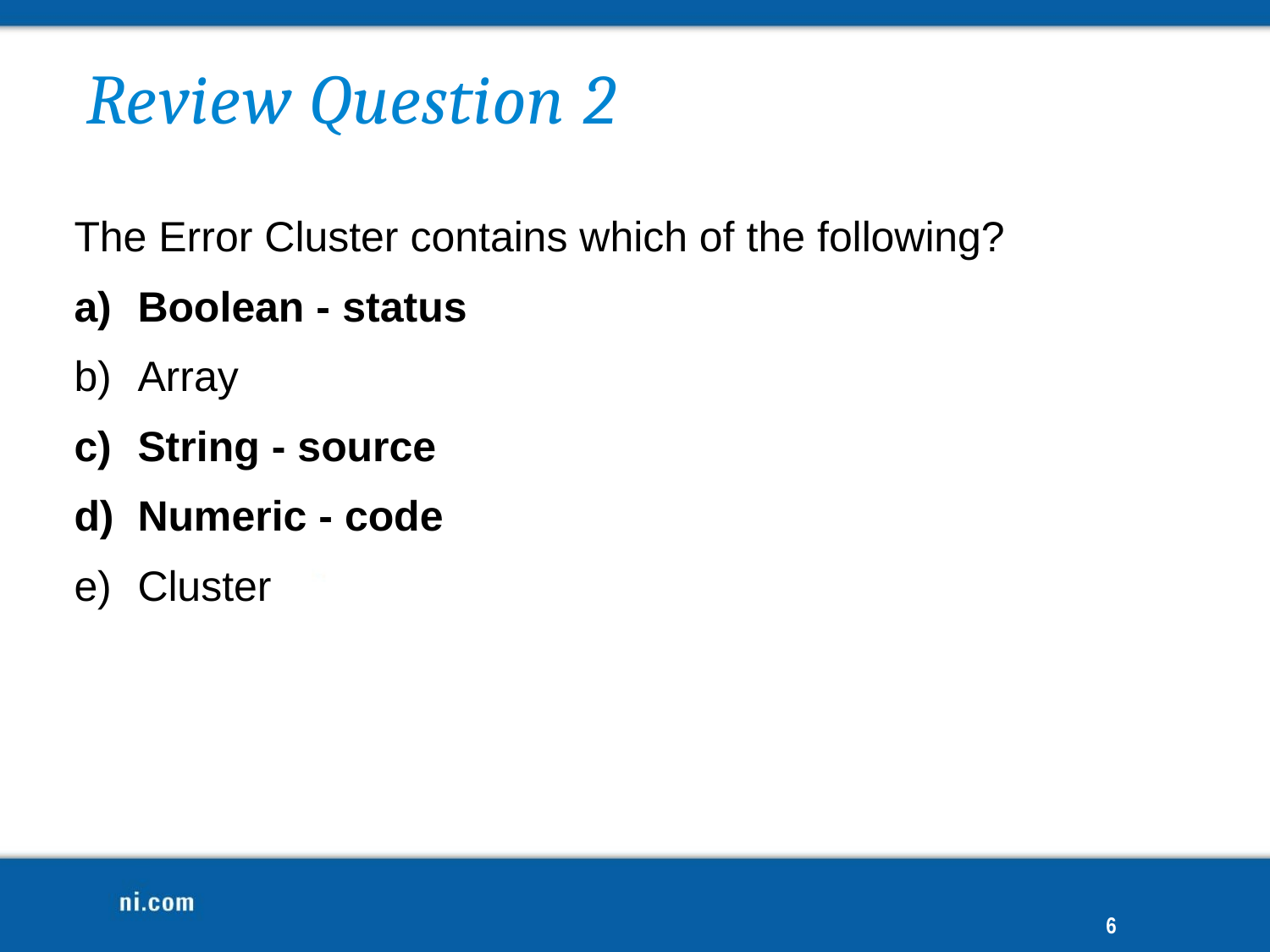

# Review Question 2
The Error Cluster contains which of the following?
Boolean - status
Array
String - source
Numeric - code
Cluster

6